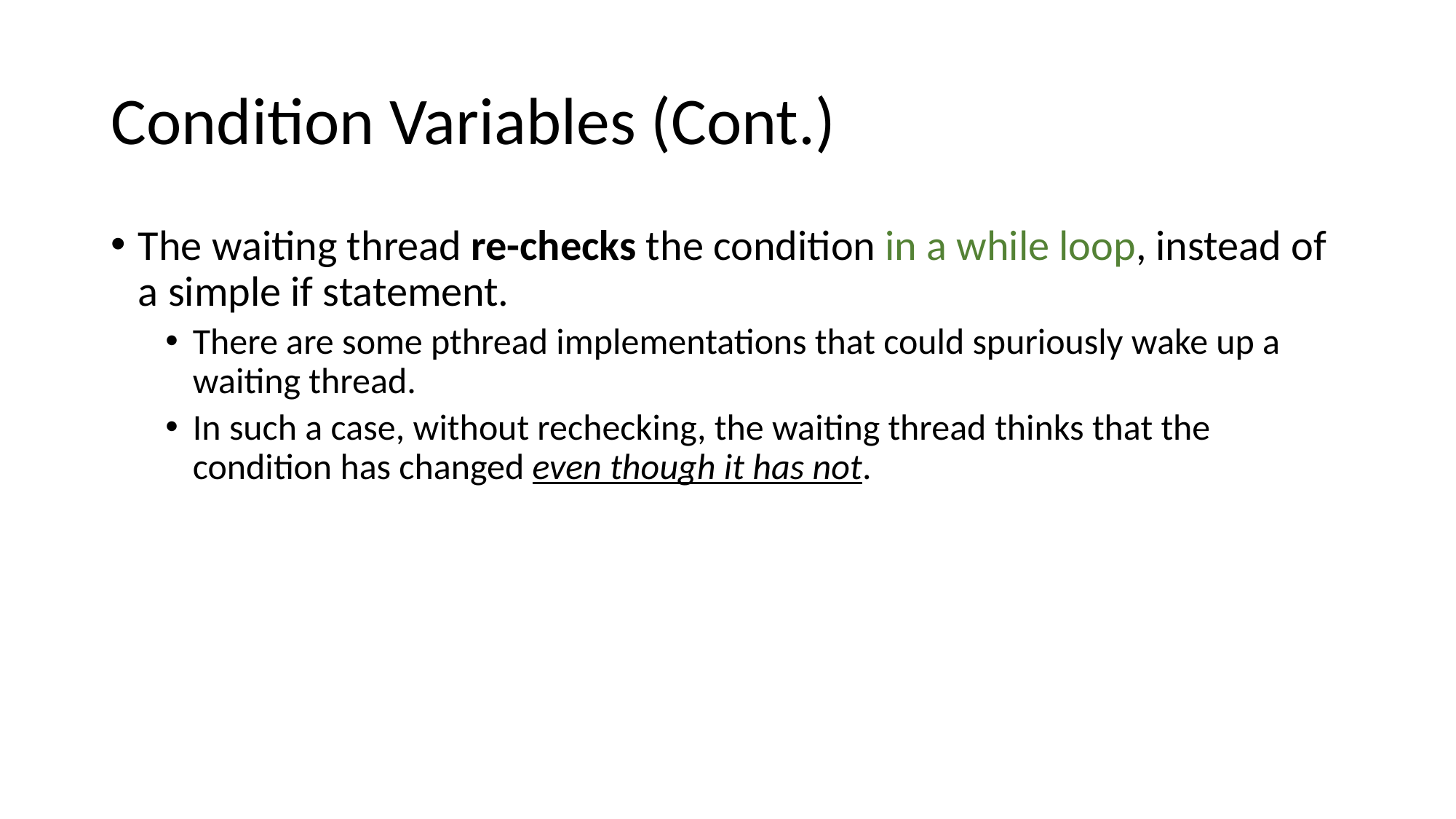

# Condition Variables (Cont.)
The waiting thread re-checks the condition in a while loop, instead of a simple if statement.
There are some pthread implementations that could spuriously wake up a waiting thread.
In such a case, without rechecking, the waiting thread thinks that the condition has changed even though it has not.